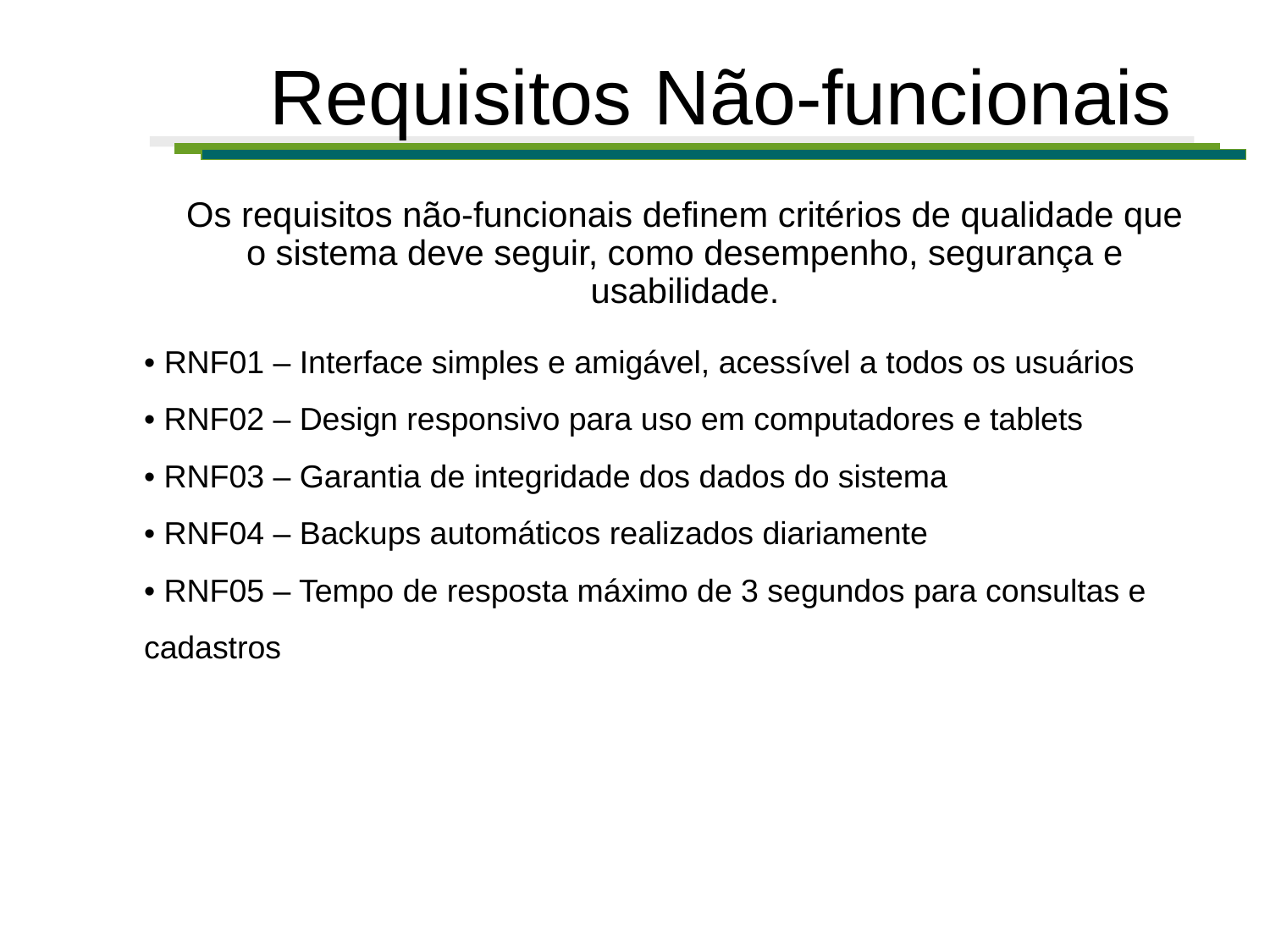

# Requisitos Não-funcionais
Os requisitos não-funcionais definem critérios de qualidade que o sistema deve seguir, como desempenho, segurança e usabilidade.
• RNF01 – Interface simples e amigável, acessível a todos os usuários
• RNF02 – Design responsivo para uso em computadores e tablets
• RNF03 – Garantia de integridade dos dados do sistema
• RNF04 – Backups automáticos realizados diariamente
• RNF05 – Tempo de resposta máximo de 3 segundos para consultas e cadastros